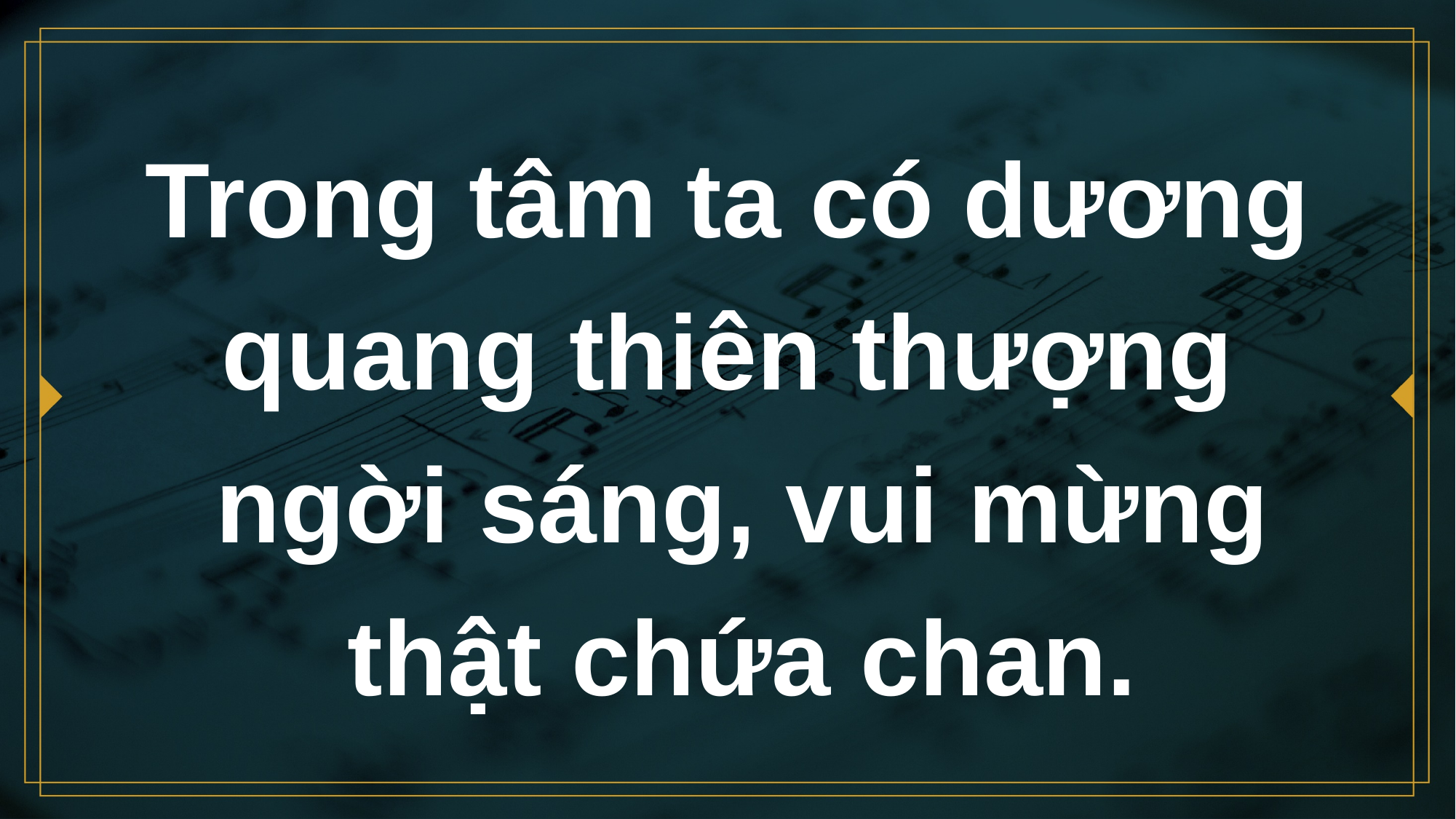

# Trong tâm ta có dương quang thiên thượng ngời sáng, vui mừng thật chứa chan.